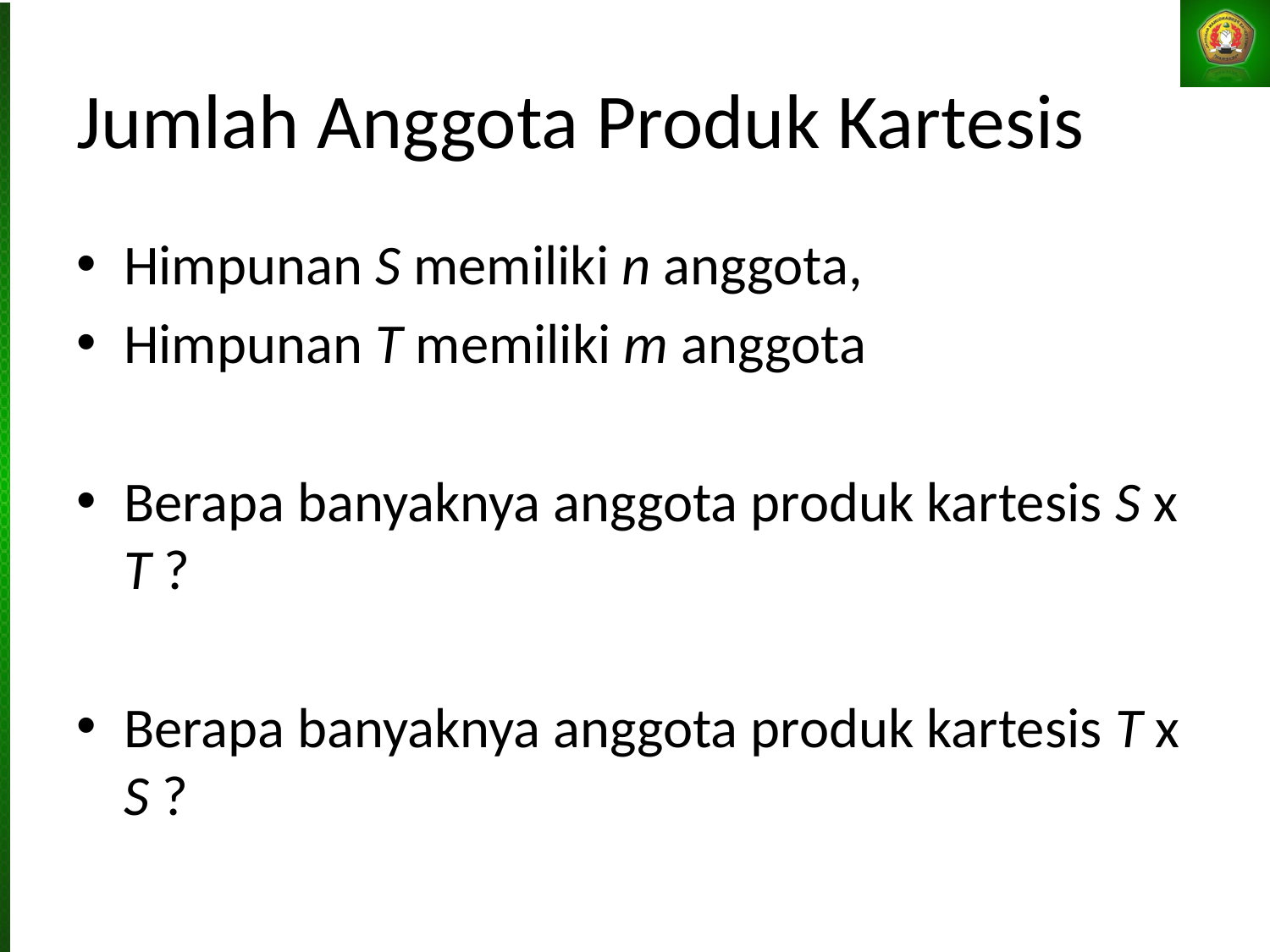

Jumlah Anggota Produk Kartesis
Himpunan S memiliki n anggota,
Himpunan T memiliki m anggota

Berapa banyaknya anggota produk kartesis S x T ?

Berapa banyaknya anggota produk kartesis T x S ?